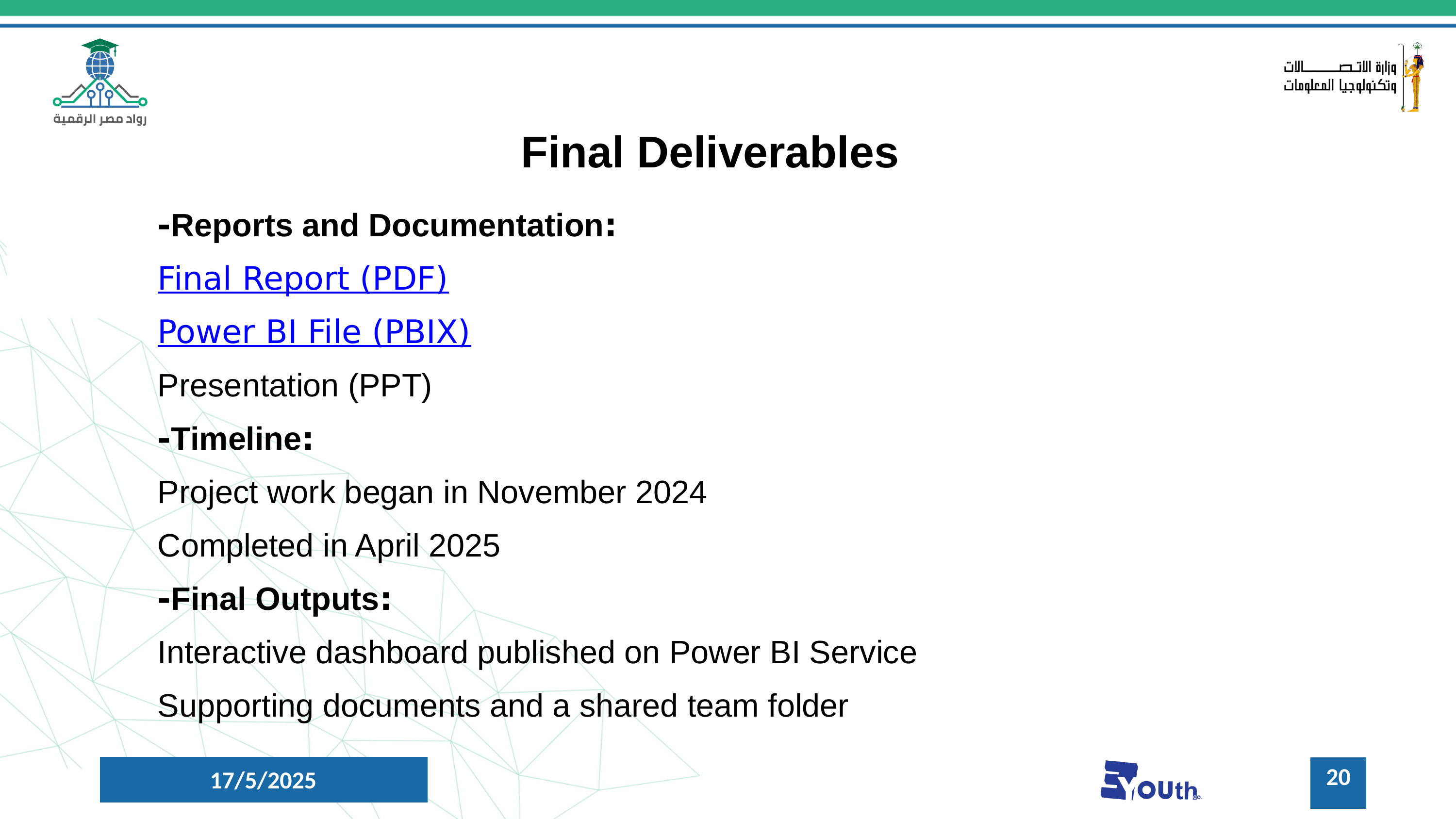

Final Deliverables
:Reports and Documentation-
Final Report (PDF)
Power BI File (PBIX)
Presentation (PPT)
:Timeline-
Project work began in November 2024
Completed in April 2025
:Final Outputs-
Interactive dashboard published on Power BI Service
Supporting documents and a shared team folder

17/5/2025
20

5